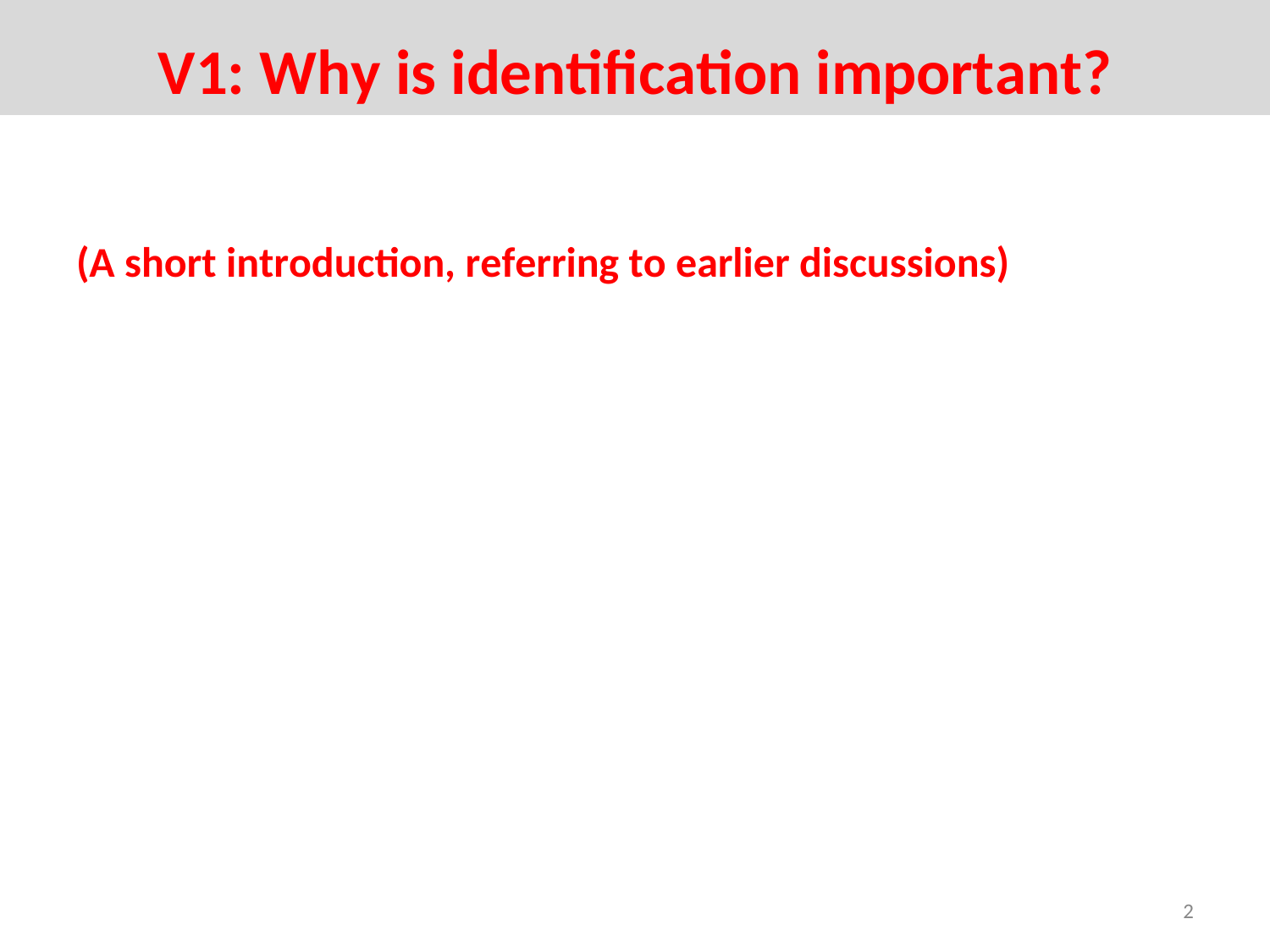

# V1: Why is identification important?
(A short introduction, referring to earlier discussions)
2